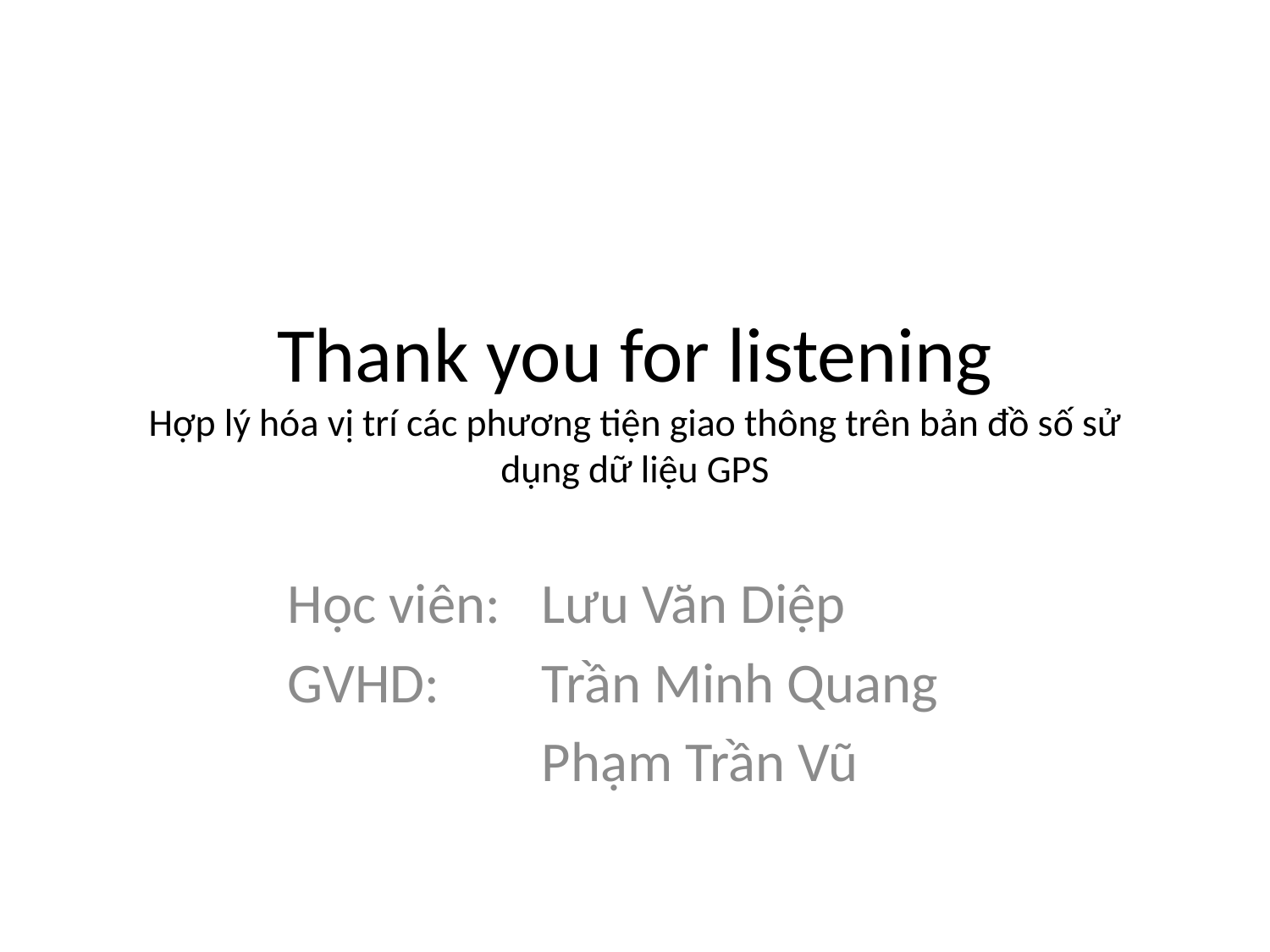

# Thank you for listening Hợp lý hóa vị trí các phương tiện giao thông trên bản đồ số sử dụng dữ liệu GPS
Học viên: 	Lưu Văn Diệp
GVHD: 	Trần Minh Quang
		Phạm Trần Vũ